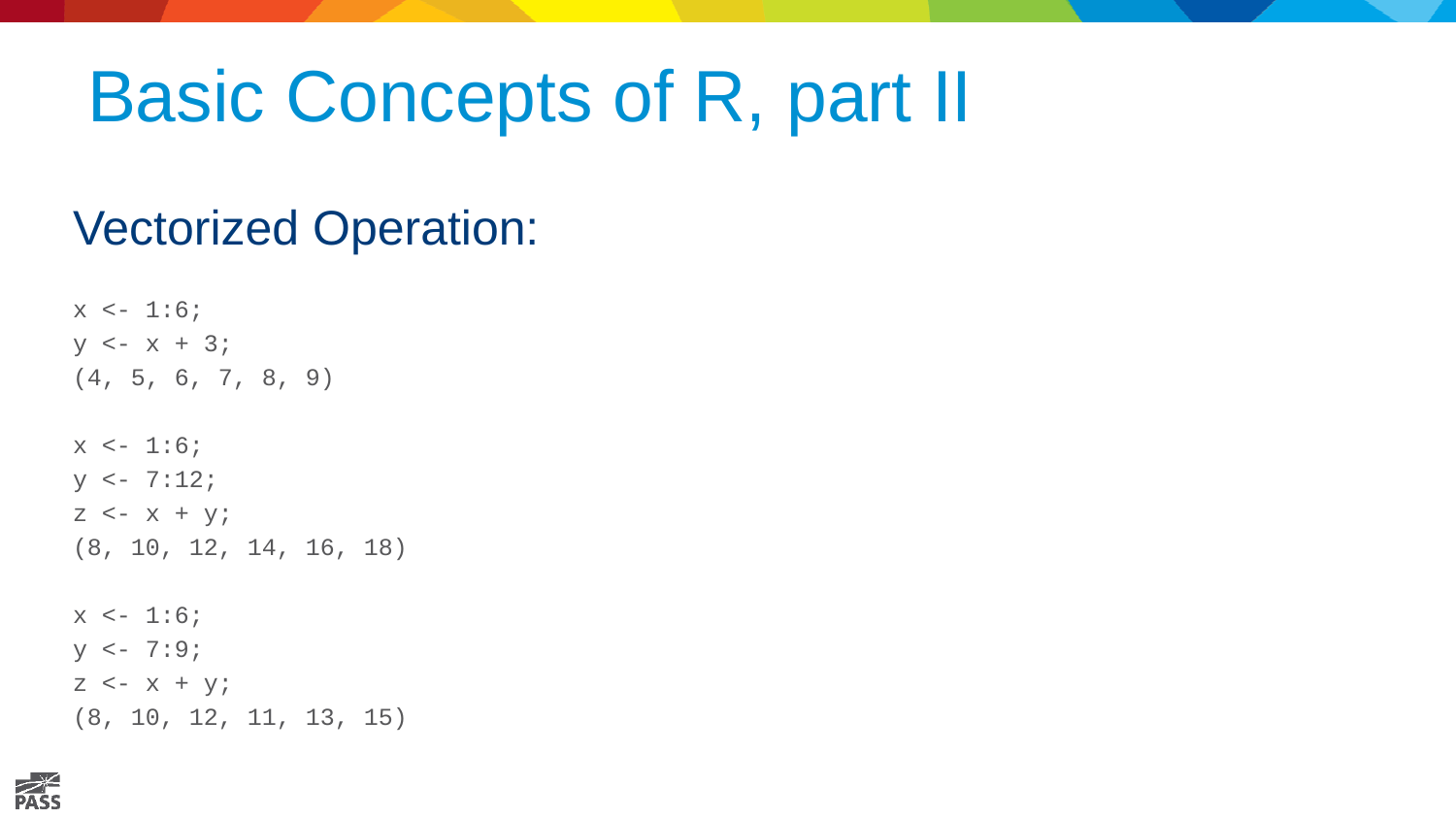

# Basic Concepts of R, part II
Vectorized Operation:

x <- 1:6;
y <- x + 3;
(4, 5, 6, 7, 8, 9)

x <- 1:6;
y <- 7:12;
z <- x + y;
(8, 10, 12, 14, 16, 18)

x <- 1:6;
y <- 7:9;
z <- x + y;
(8, 10, 12, 11, 13, 15)